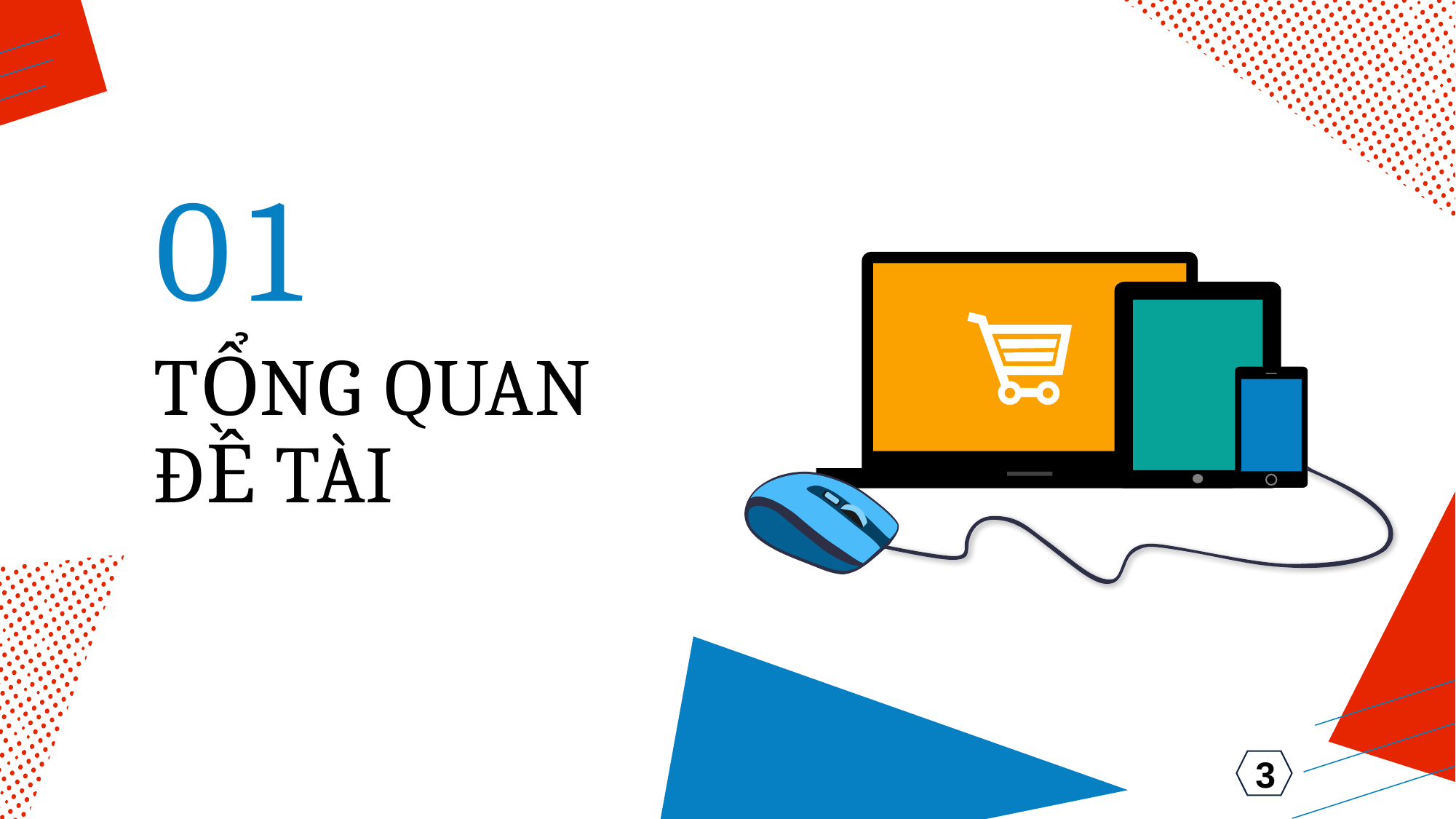

01

# TỔNG QUAN ĐỀ TÀI

3